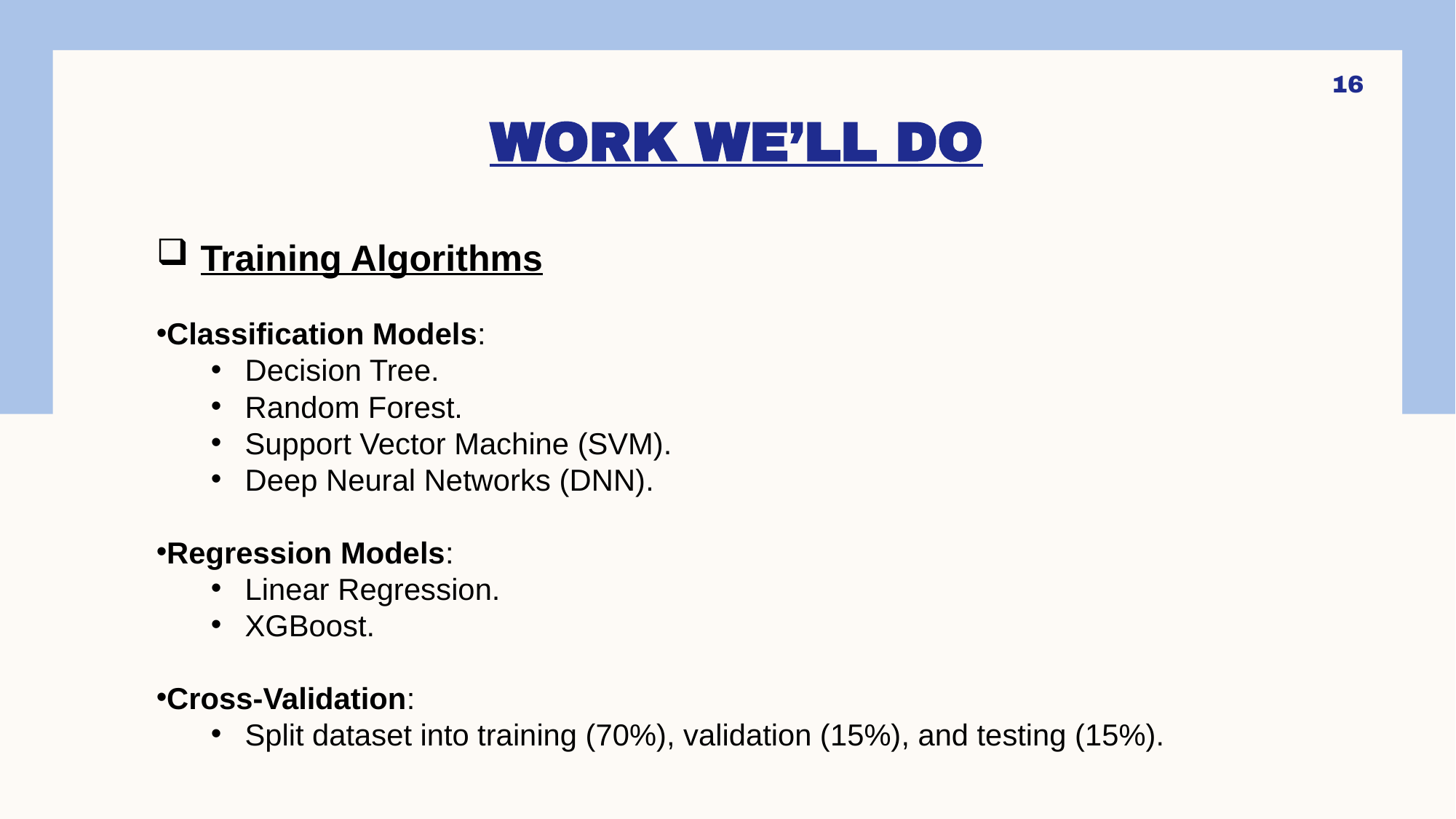

# work we’ll do
16
 Training Algorithms

Classification Models:
Decision Tree.
Random Forest.
Support Vector Machine (SVM).
Deep Neural Networks (DNN).

Regression Models:
Linear Regression.
XGBoost.

Cross-Validation:
Split dataset into training (70%), validation (15%), and testing (15%).